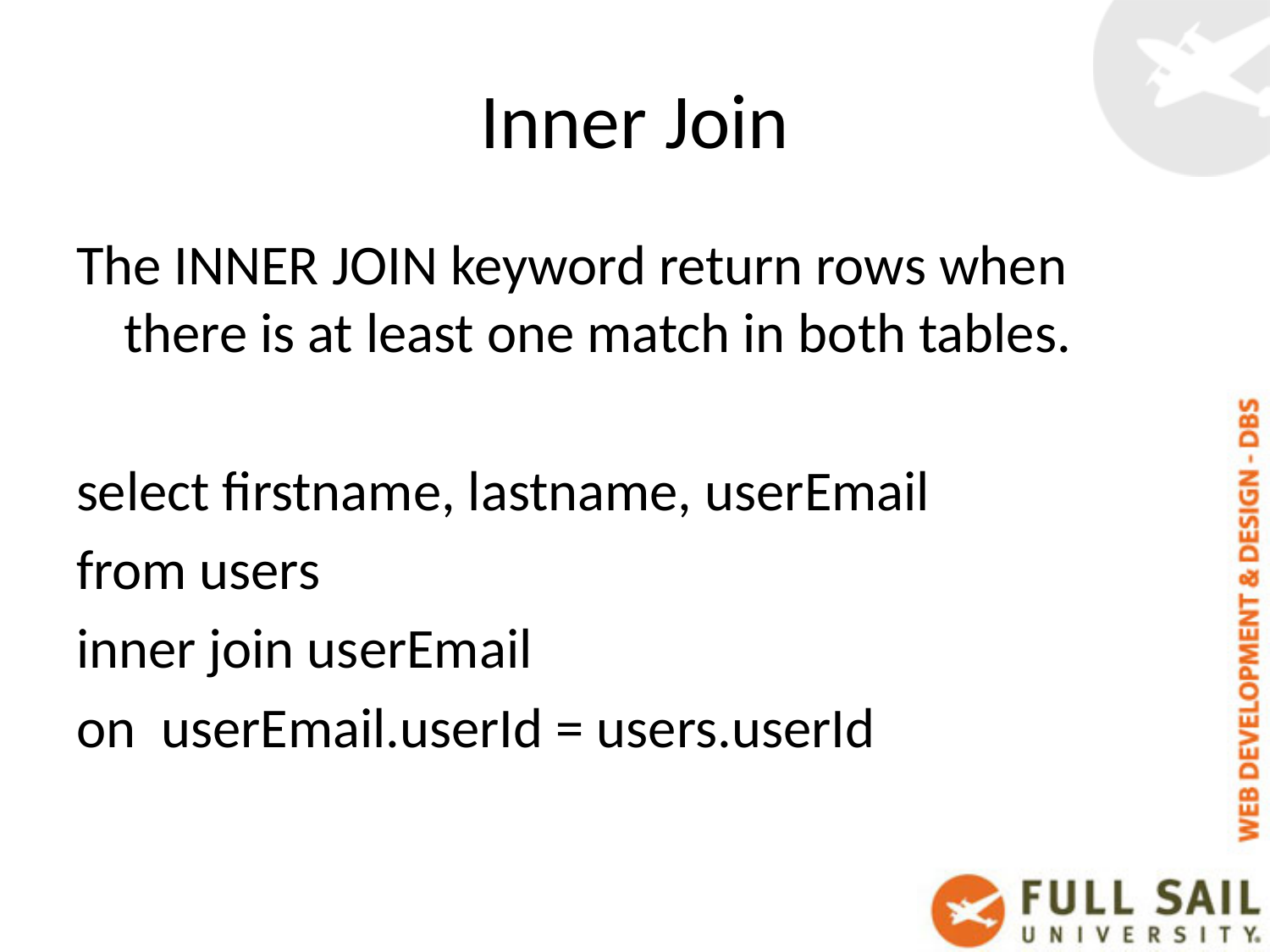

# Inner Join
The INNER JOIN keyword return rows when there is at least one match in both tables.

select firstname, lastname, userEmail
from users
inner join userEmail
on  userEmail.userId = users.userId